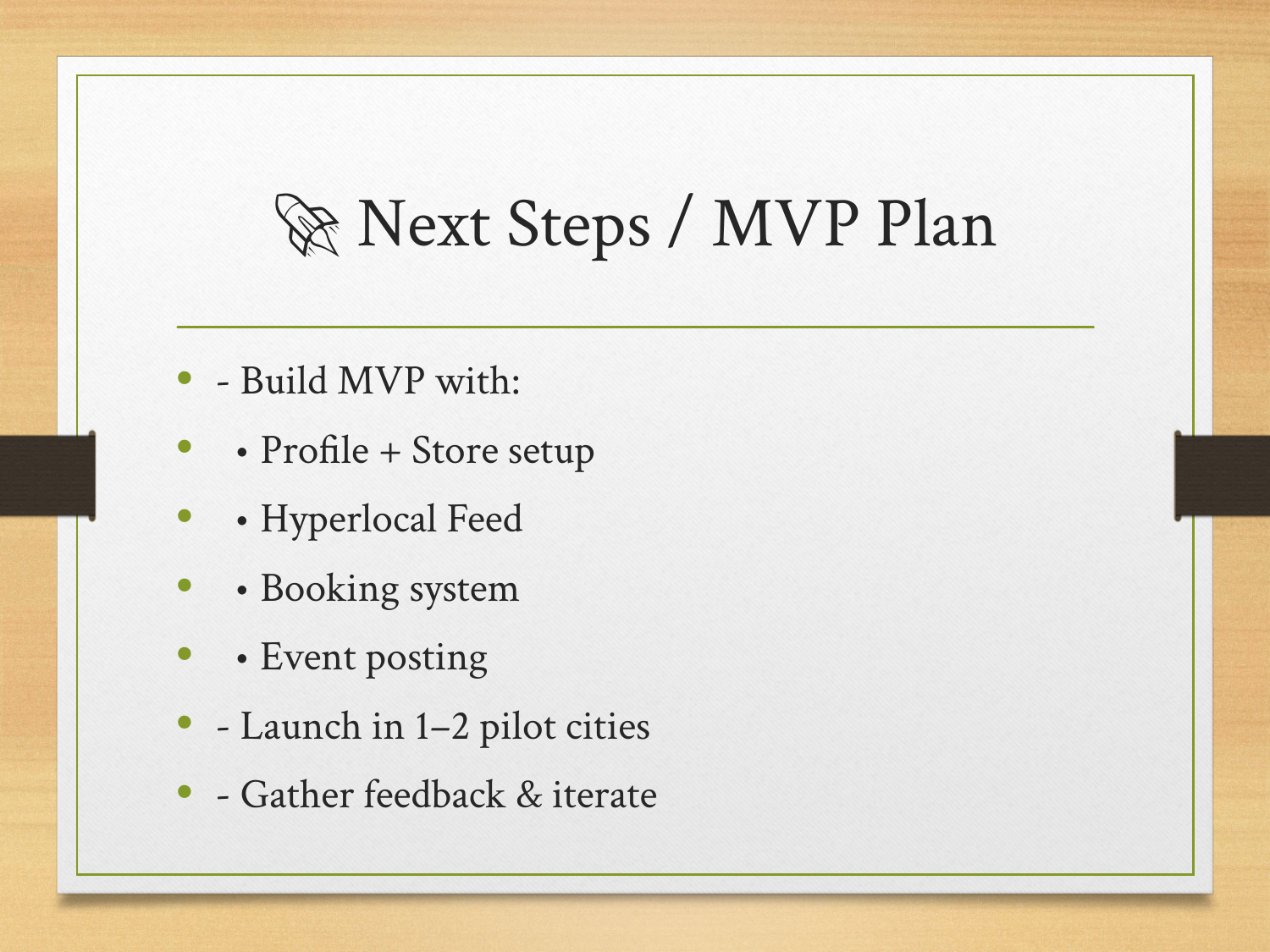

# 🚀 Next Steps / MVP Plan
- Build MVP with:
  • Profile + Store setup
  • Hyperlocal Feed
  • Booking system
  • Event posting
- Launch in 1–2 pilot cities
- Gather feedback & iterate